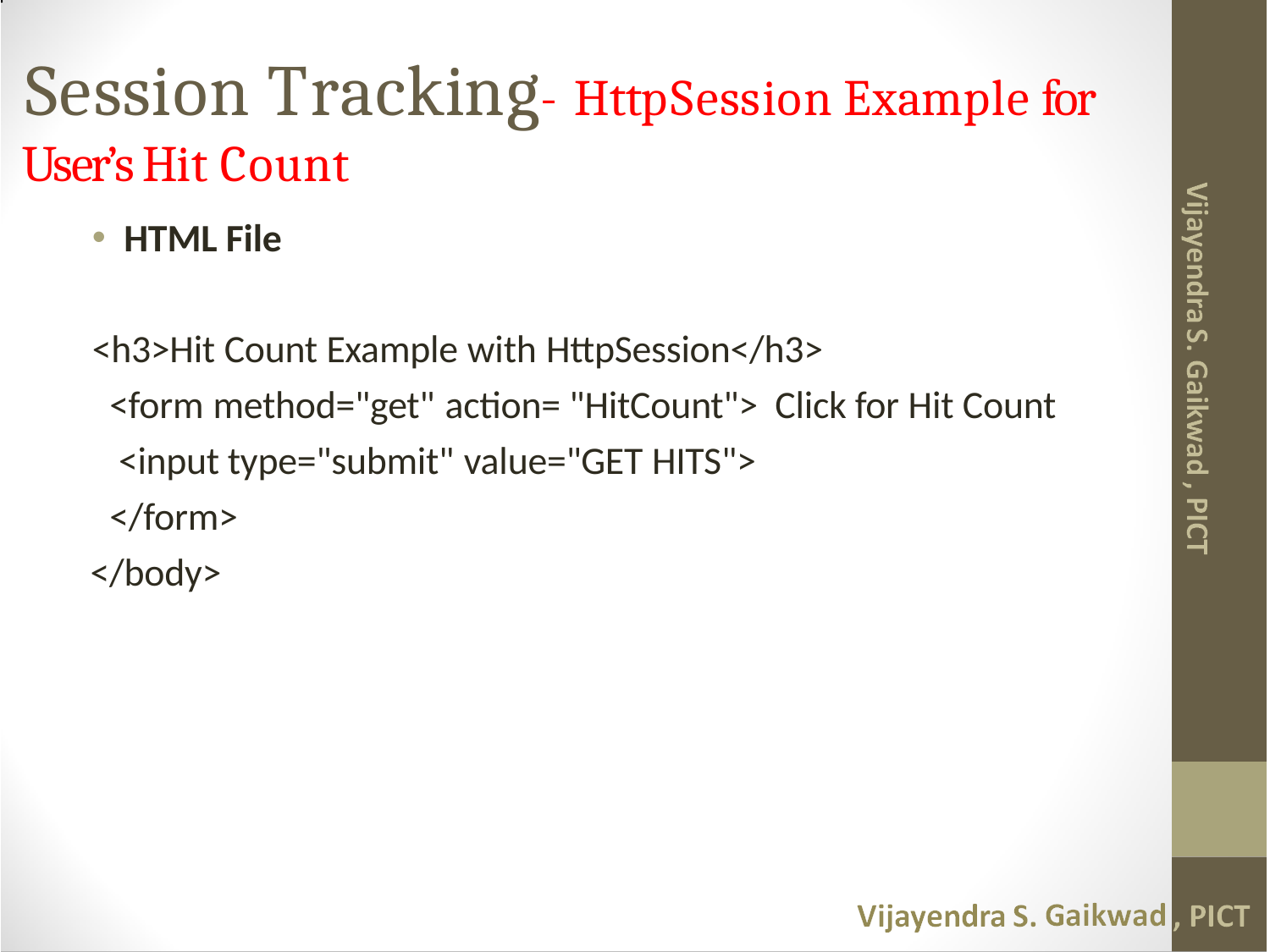

# Session Tracking- HttpSession Example for  User’s Hit Count
HTML File

<h3>Hit Count Example with HttpSession</h3>
<form method="get" action= "HitCount">  Click for Hit Count
<input type="submit" value="GET HITS">
</form>
</body>